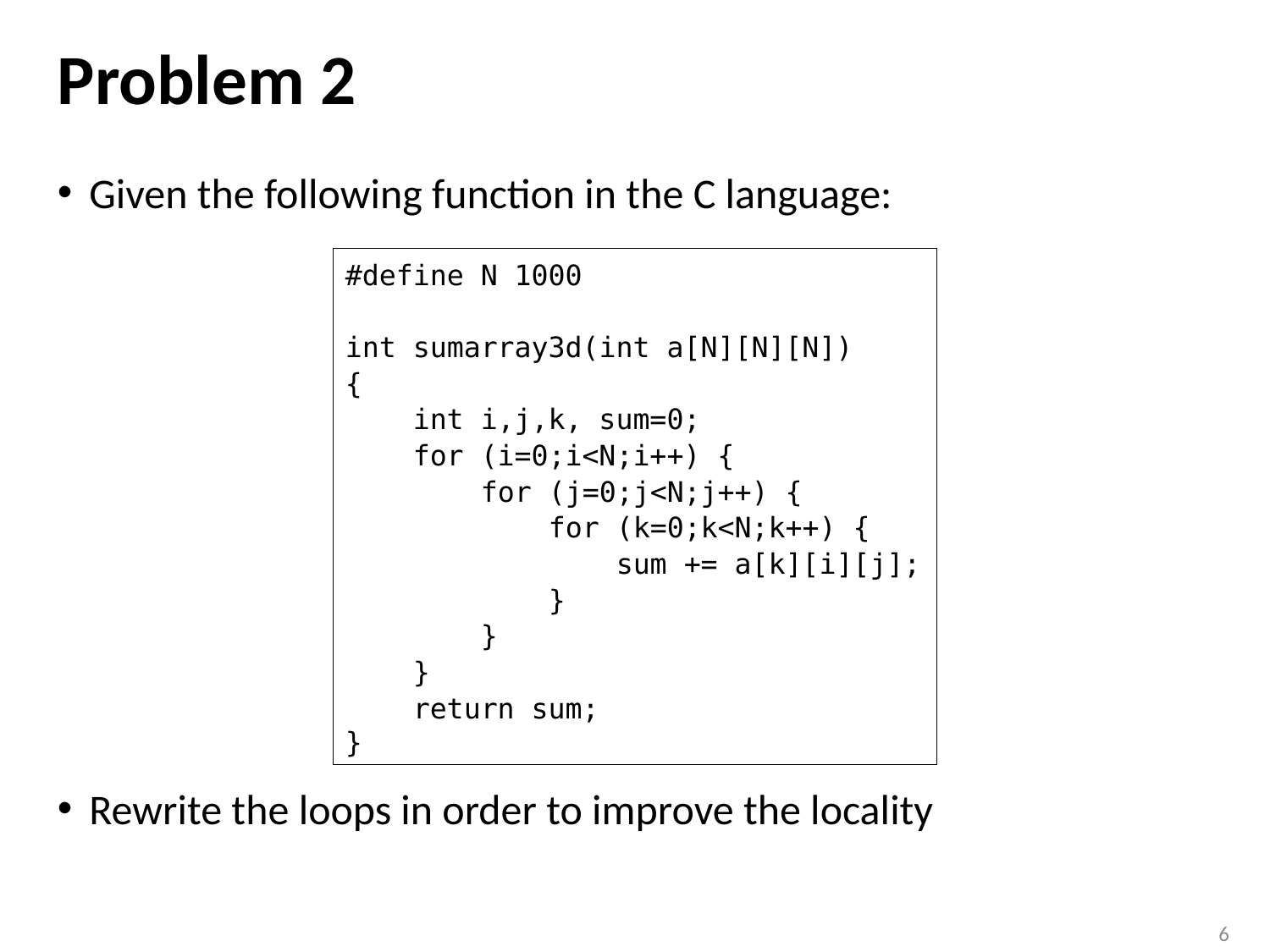

# Problem 2
Given the following function in the C language:

Rewrite the loops in order to improve the locality

#define N 1000

int sumarray3d(int a[N][N][N])
{
    int i,j,k, sum=0;
    for (i=0;i<N;i++) {
        for (j=0;j<N;j++) {
            for (k=0;k<N;k++) {
                sum += a[k][i][j];
            }
        }
    }
    return sum;
}
6